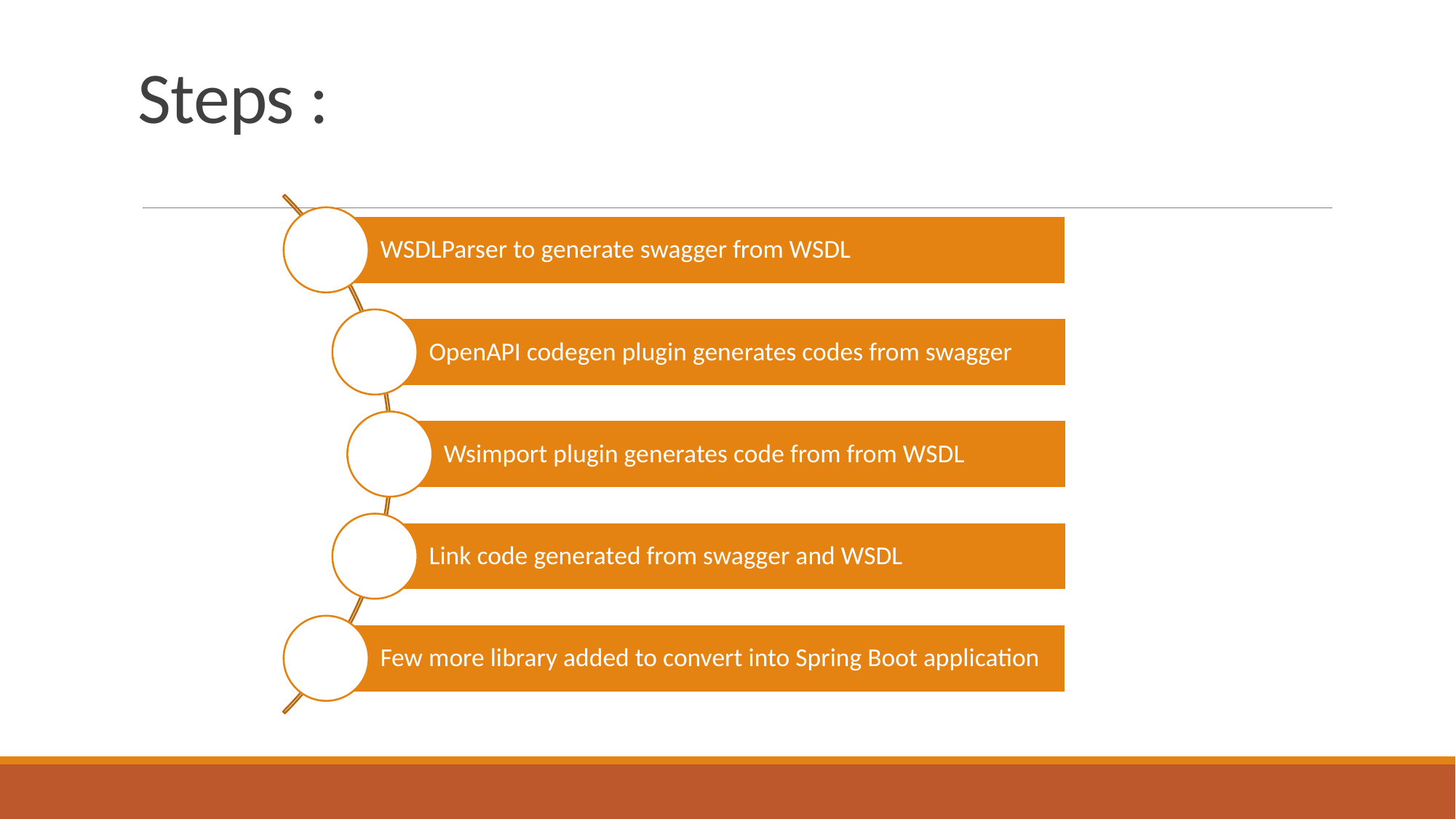

# Steps :
WSDLParser to generate swagger from WSDL
OpenAPI codegen plugin generates codes from swagger
Wsimport plugin generates code from from WSDL
Link code generated from swagger and WSDL
Few more library added to convert into Spring Boot application